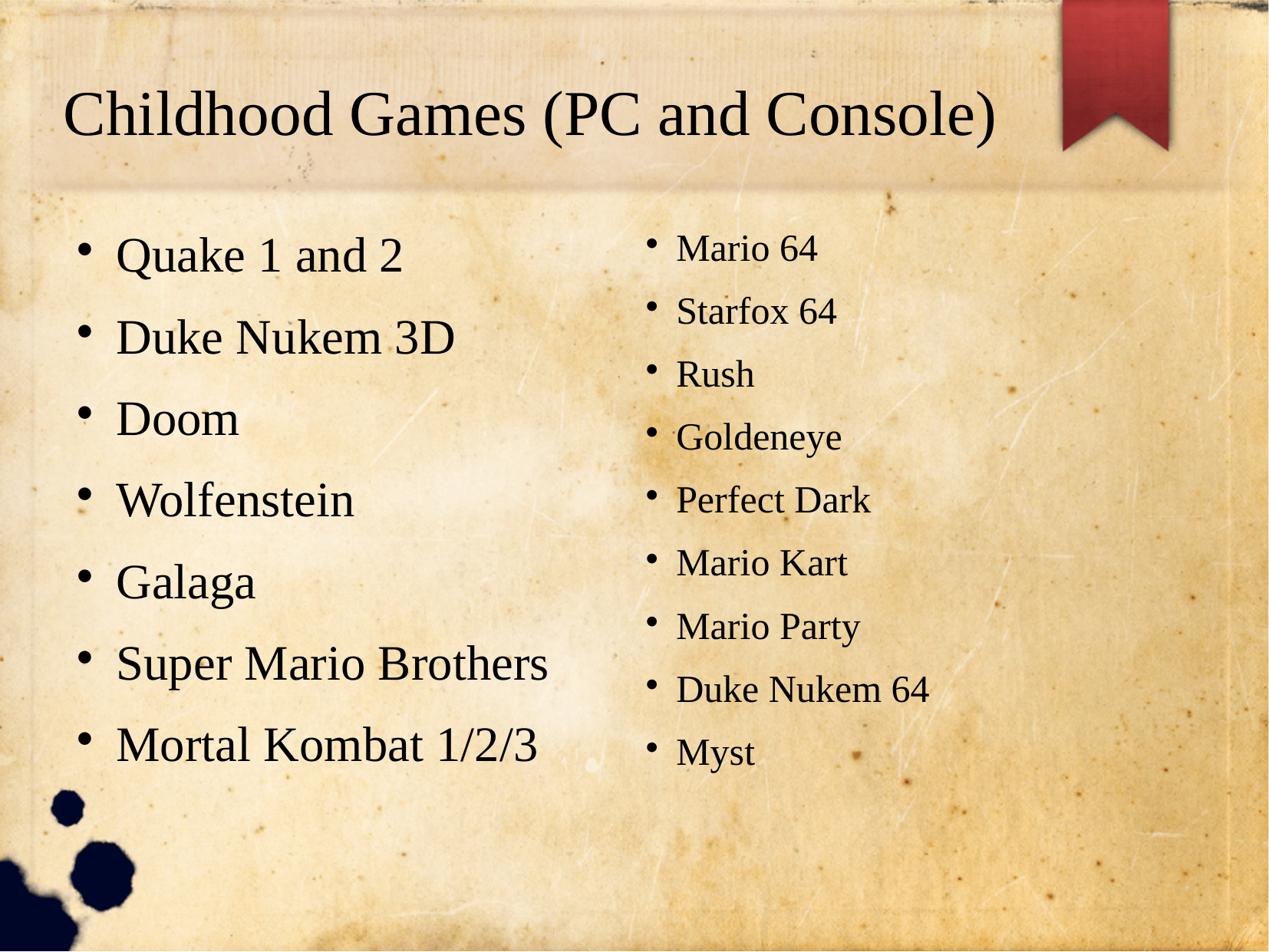

Childhood Games (PC and Console)
Quake 1 and 2
Duke Nukem 3D
Doom
Wolfenstein
Galaga
Super Mario Brothers
Mortal Kombat 1/2/3
Mario 64
Starfox 64
Rush
Goldeneye
Perfect Dark
Mario Kart
Mario Party
Duke Nukem 64
Myst